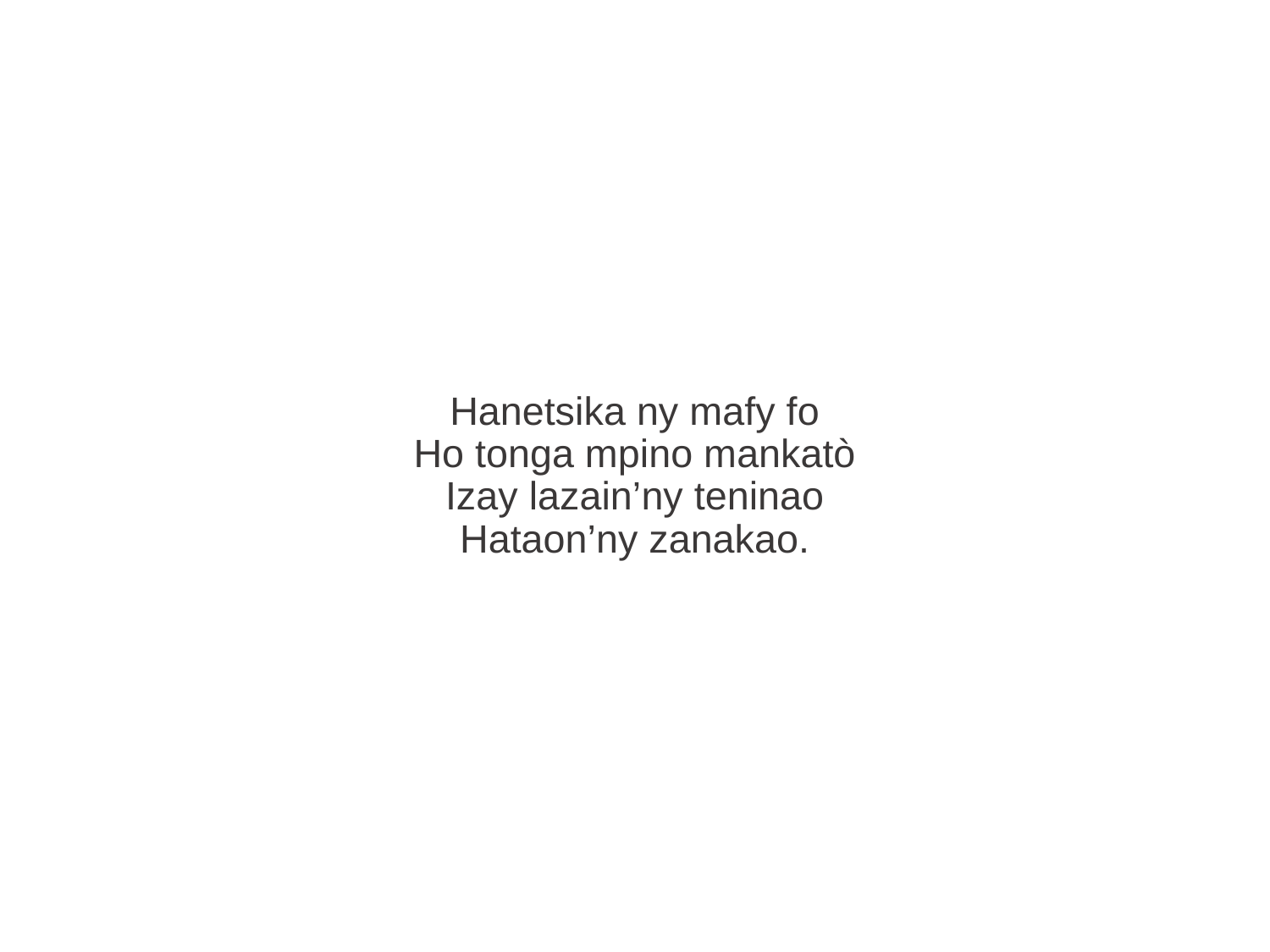

Hanetsika ny mafy fo
Ho tonga mpino mankatò
Izay lazain’ny teninao
Hataon’ny zanakao.